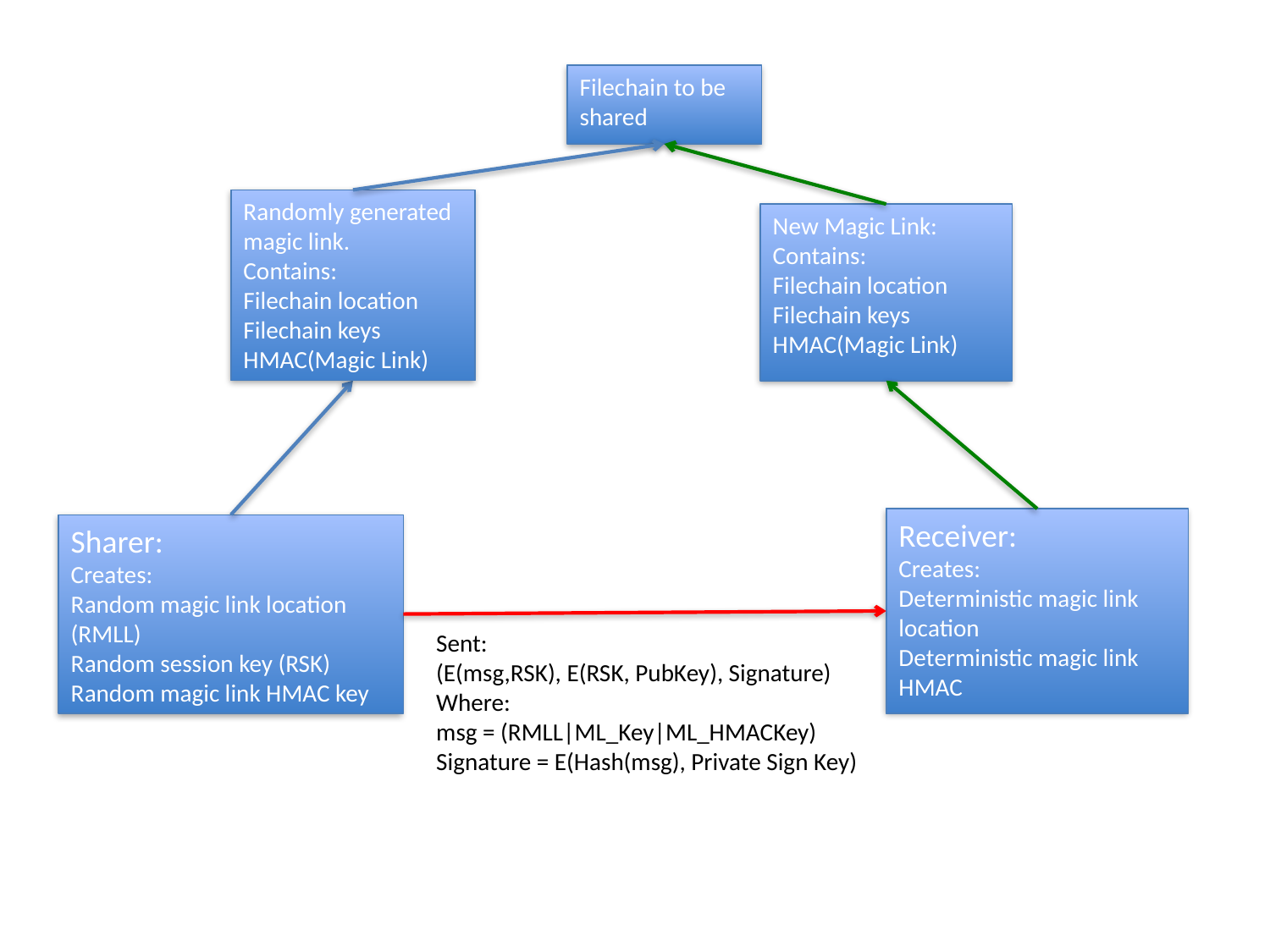

Filechain to be shared
Randomly generated magic link.
Contains:
Filechain location
Filechain keys
HMAC(Magic Link)
New Magic Link:
Contains:
Filechain location
Filechain keys
HMAC(Magic Link)
Receiver:
Creates:
Deterministic magic link location
Deterministic magic link HMAC
Sharer:
Creates:
Random magic link location (RMLL)
Random session key (RSK)
Random magic link HMAC key

Sent:
(E(msg,RSK), E(RSK, PubKey), Signature)
Where:
msg = (RMLL|ML_Key|ML_HMACKey)
Signature = E(Hash(msg), Private Sign Key)